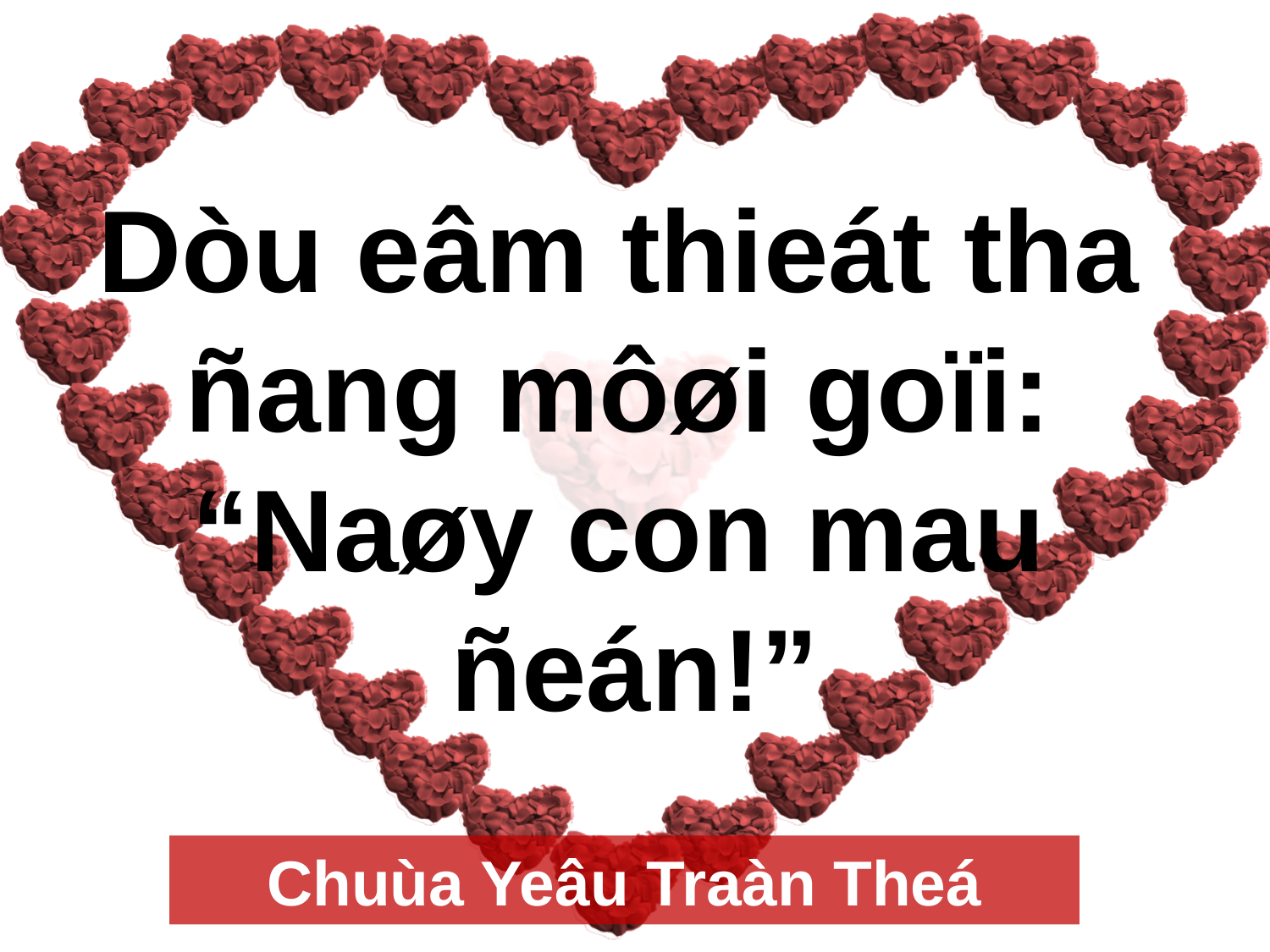

Dòu eâm thieát tha
ñang môøi goïi:
“Naøy con mau
ñeán!”
Chuùa Yeâu Traàn Theá